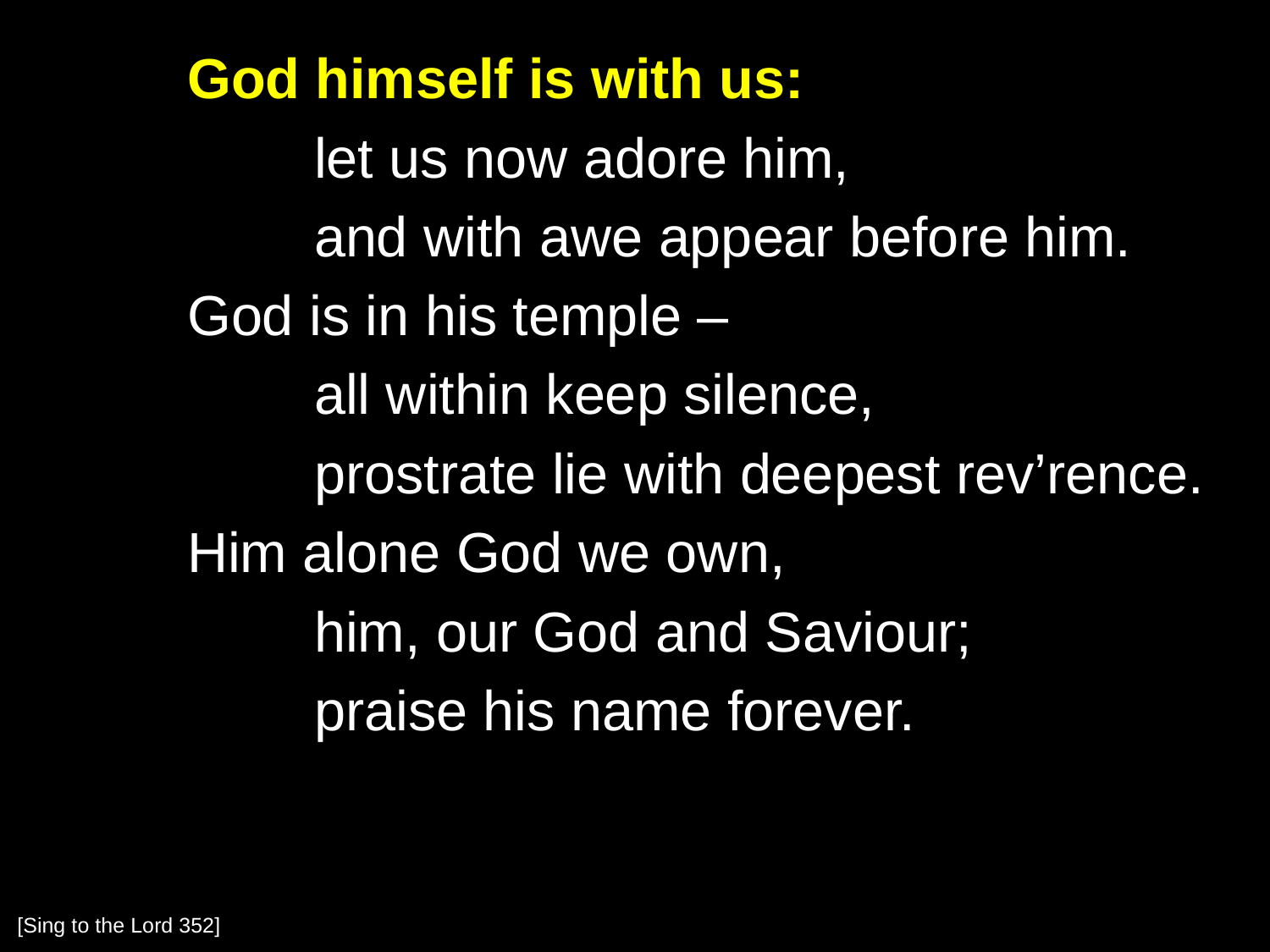

God himself is with us:
		let us now adore him,
		and with awe appear before him.
	God is in his temple –
		all within keep silence,
		prostrate lie with deepest rev’rence.
	Him alone God we own,
		him, our God and Saviour;
		praise his name forever.
[Sing to the Lord 352]